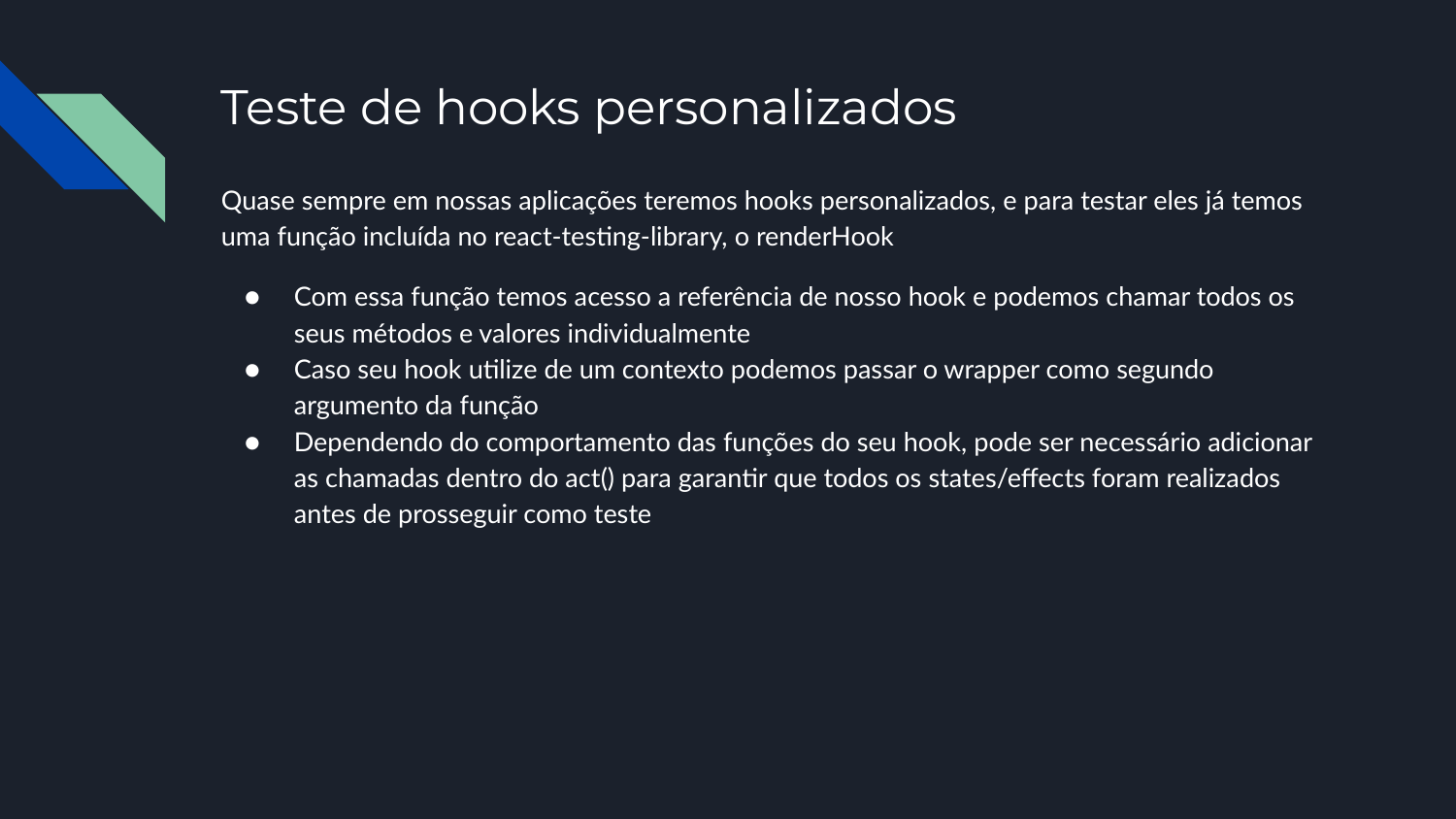

# Teste de hooks personalizados
Quase sempre em nossas aplicações teremos hooks personalizados, e para testar eles já temos uma função incluída no react-testing-library, o renderHook
Com essa função temos acesso a referência de nosso hook e podemos chamar todos os seus métodos e valores individualmente
Caso seu hook utilize de um contexto podemos passar o wrapper como segundo argumento da função
Dependendo do comportamento das funções do seu hook, pode ser necessário adicionar as chamadas dentro do act() para garantir que todos os states/effects foram realizados antes de prosseguir como teste